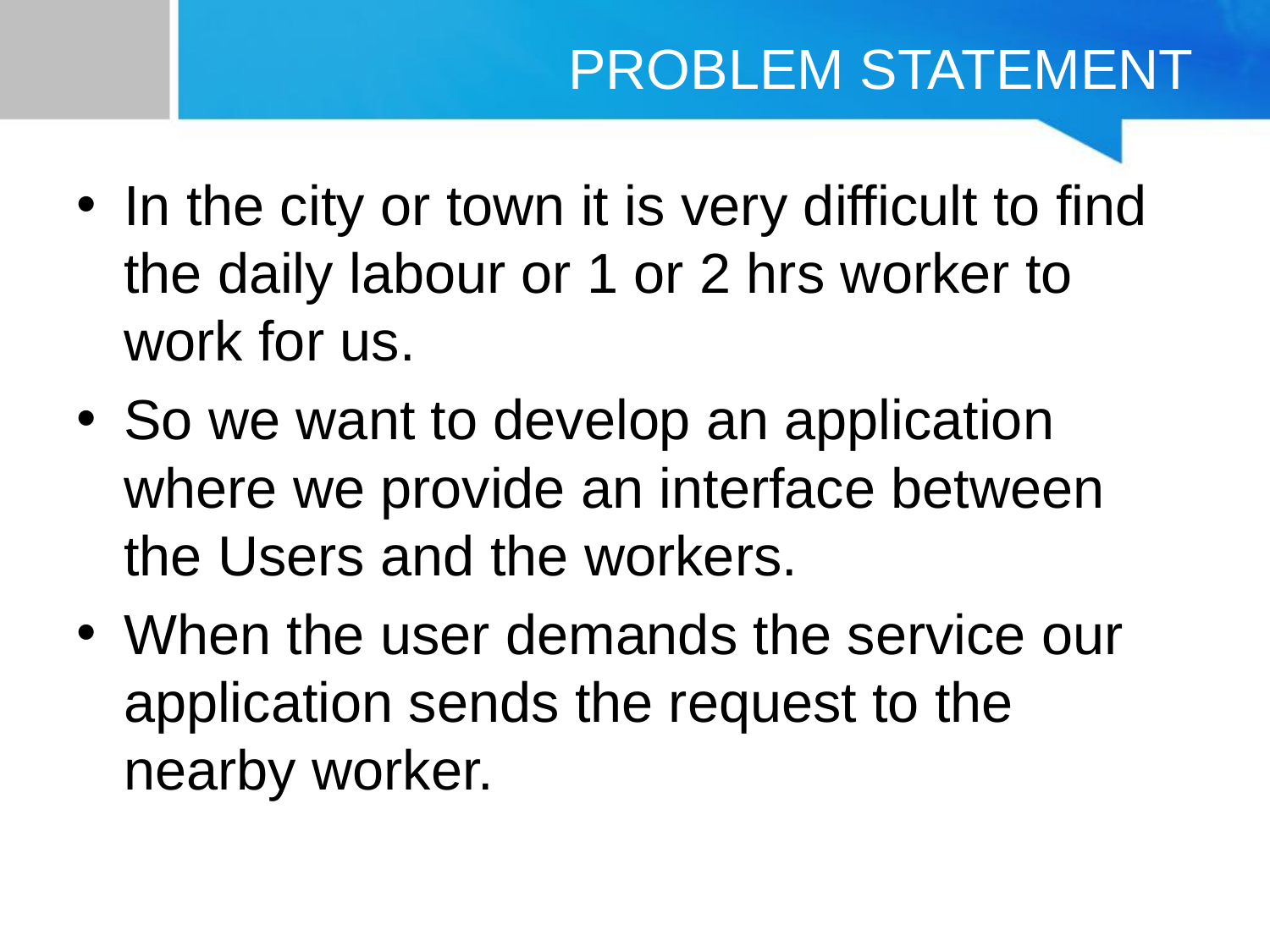

# PROBLEM STATEMENT
In the city or town it is very difficult to find the daily labour or 1 or 2 hrs worker to work for us.
So we want to develop an application where we provide an interface between the Users and the workers.
When the user demands the service our application sends the request to the nearby worker.